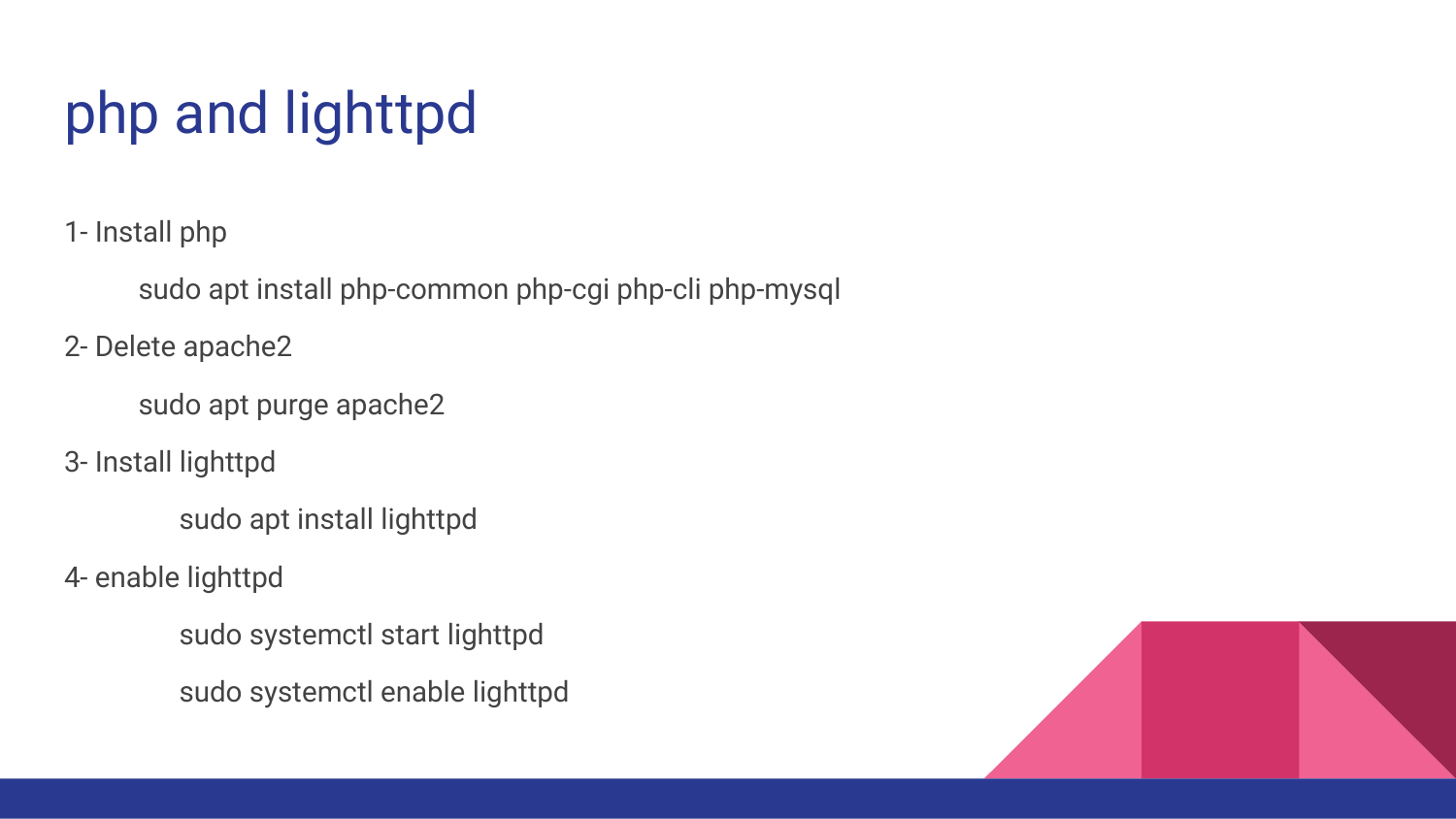

# php and lighttpd
1- Install php
sudo apt install php-common php-cgi php-cli php-mysql
2- Delete apache2
sudo apt purge apache2
3- Install lighttpd
	sudo apt install lighttpd
4- enable lighttpd
	sudo systemctl start lighttpd
	sudo systemctl enable lighttpd